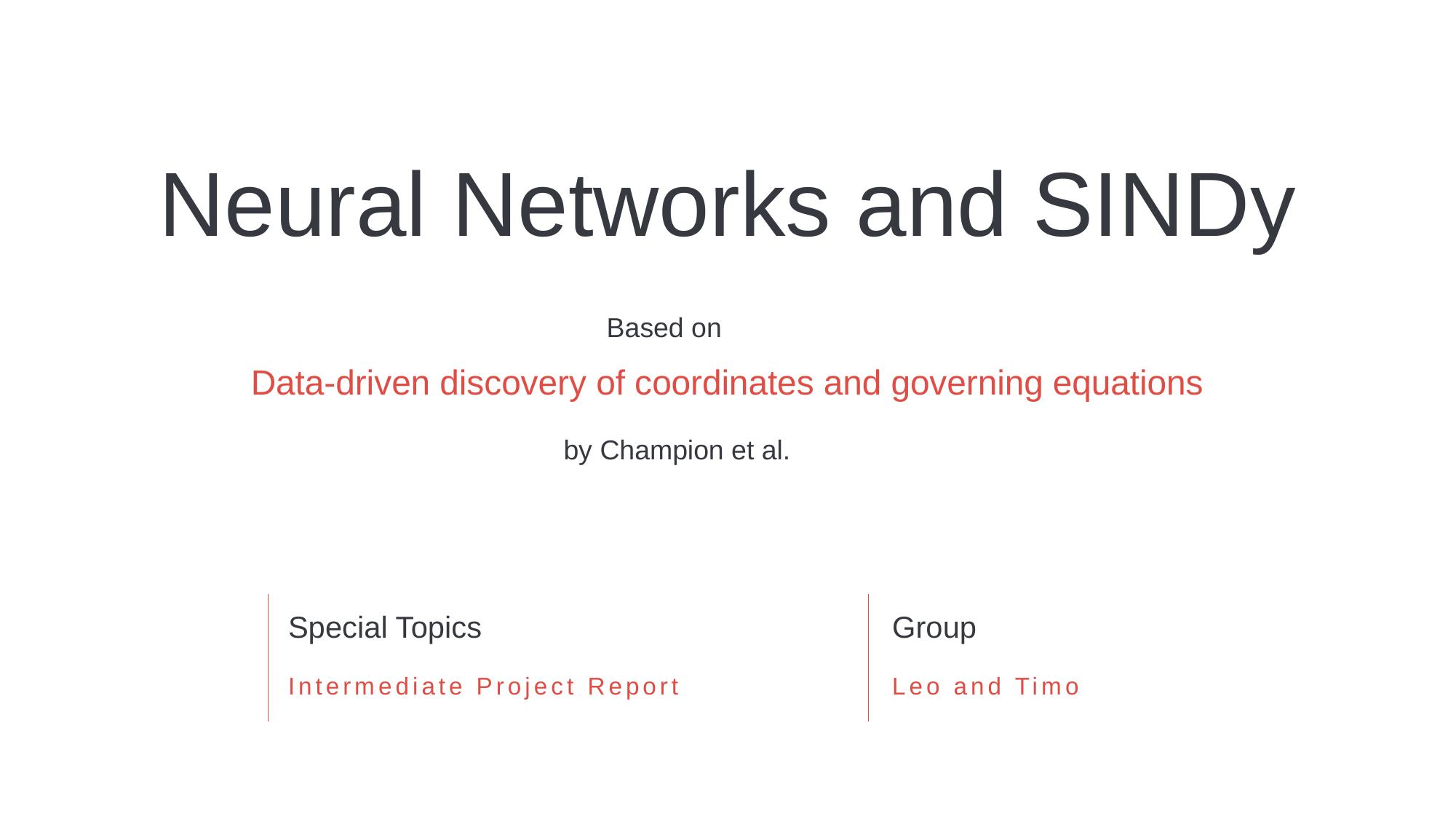

# Neural Networks and SINDy
Based on
Data-driven discovery of coordinates and governing equations
by Champion et al.
Special Topics
Group
Leo and Timo
Intermediate Project Report